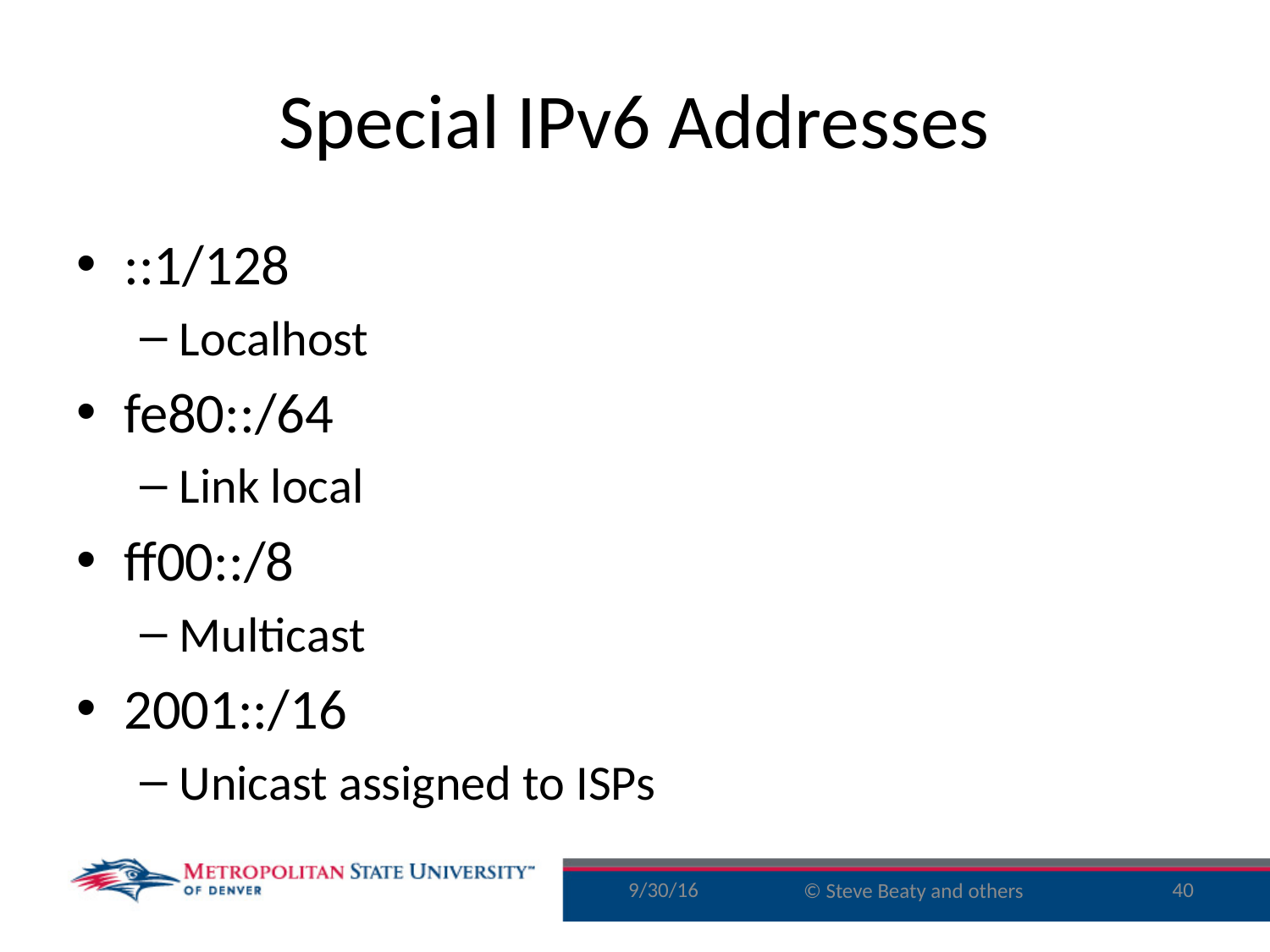

# Special IPv6 Addresses
::1/128
Localhost
fe80::/64
Link local
ff00::/8
Multicast
2001::/16
Unicast assigned to ISPs
9/30/16
40
© Steve Beaty and others